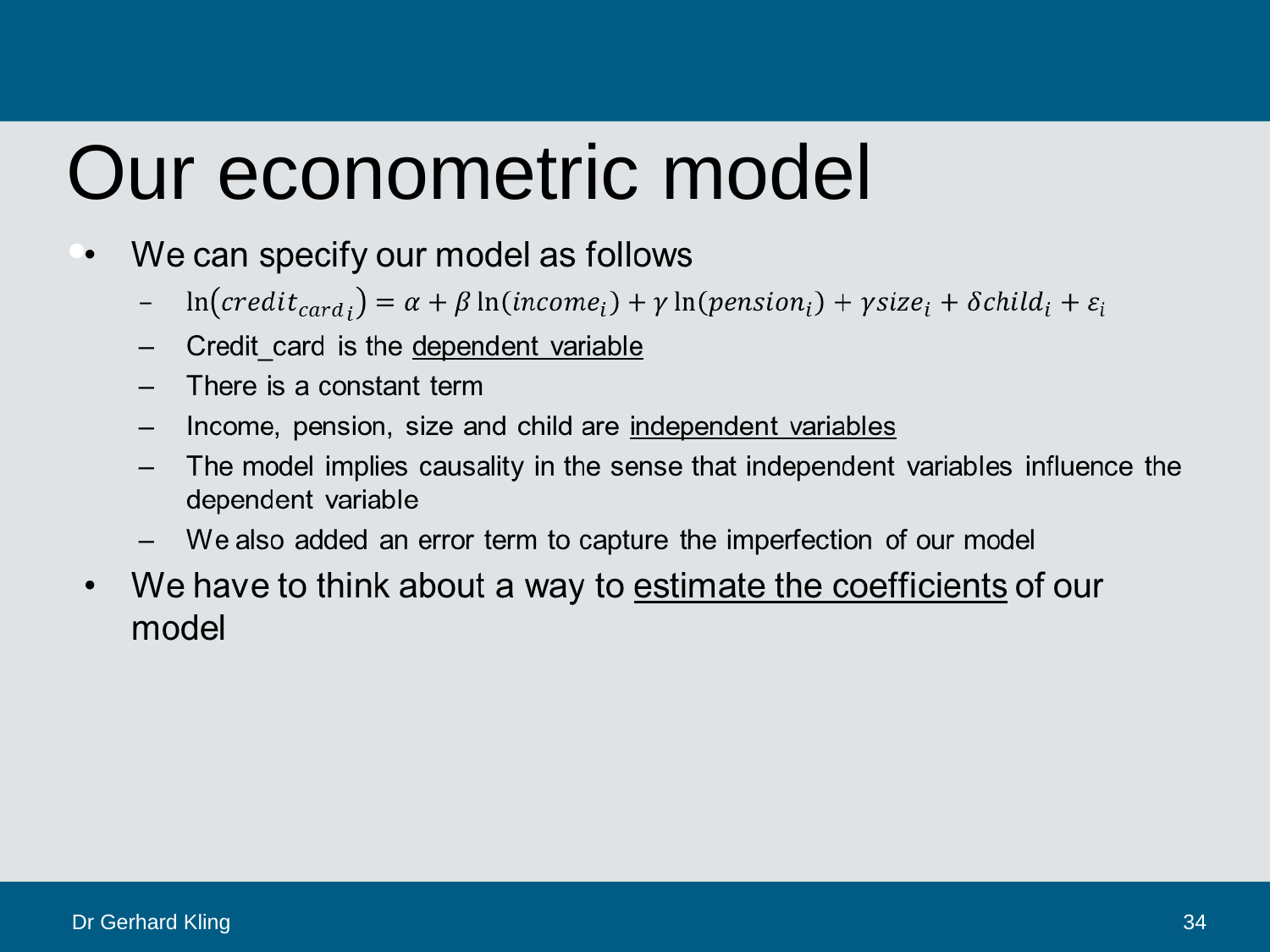

# Our econometric model

Dr Gerhard Kling
34